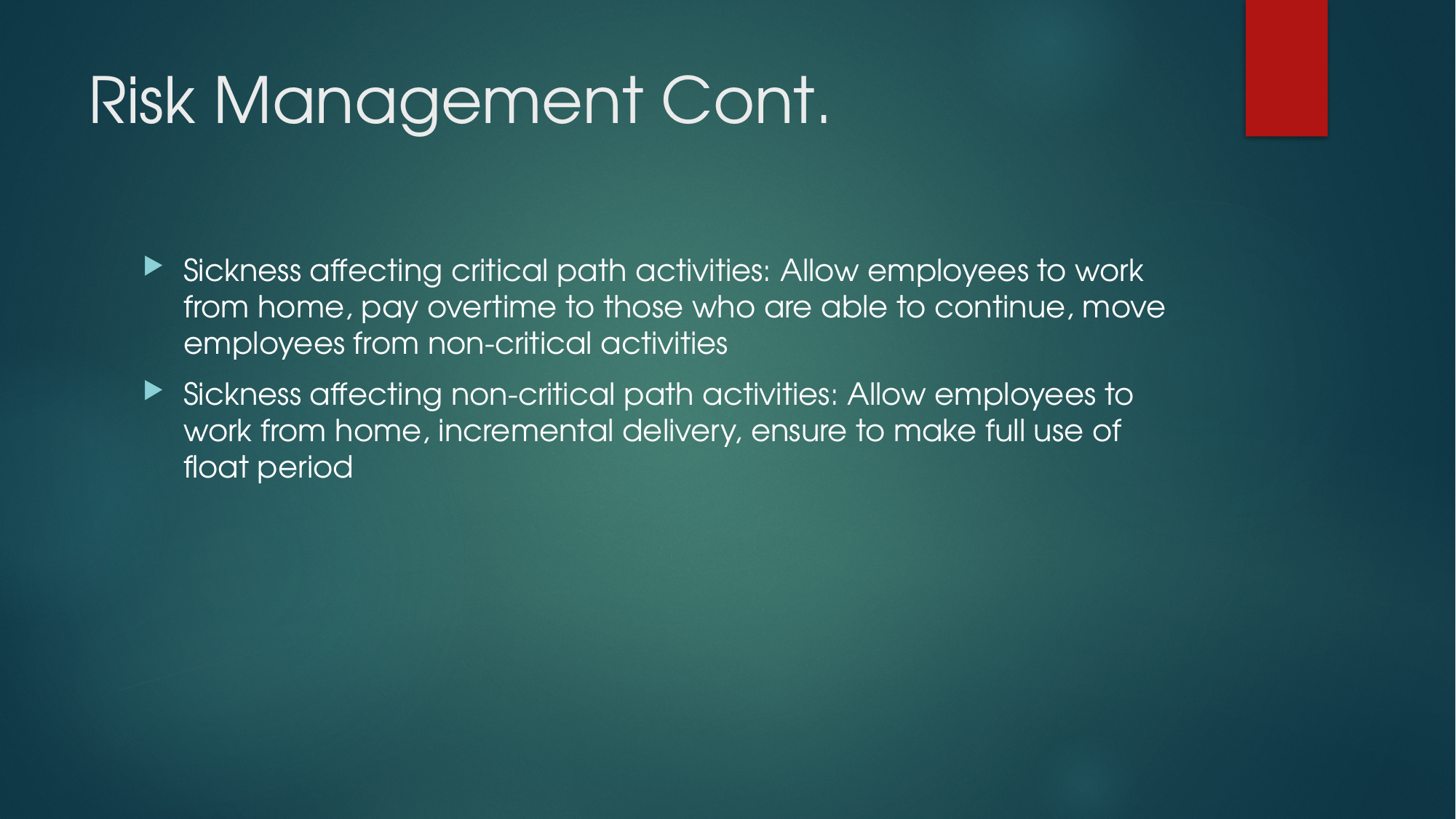

# Risk Management Cont.
Sickness affecting critical path activities: Allow employees to work from home, pay overtime to those who are able to continue, move employees from non-critical activities
Sickness affecting non-critical path activities: Allow employees to work from home, incremental delivery, ensure to make full use of float period